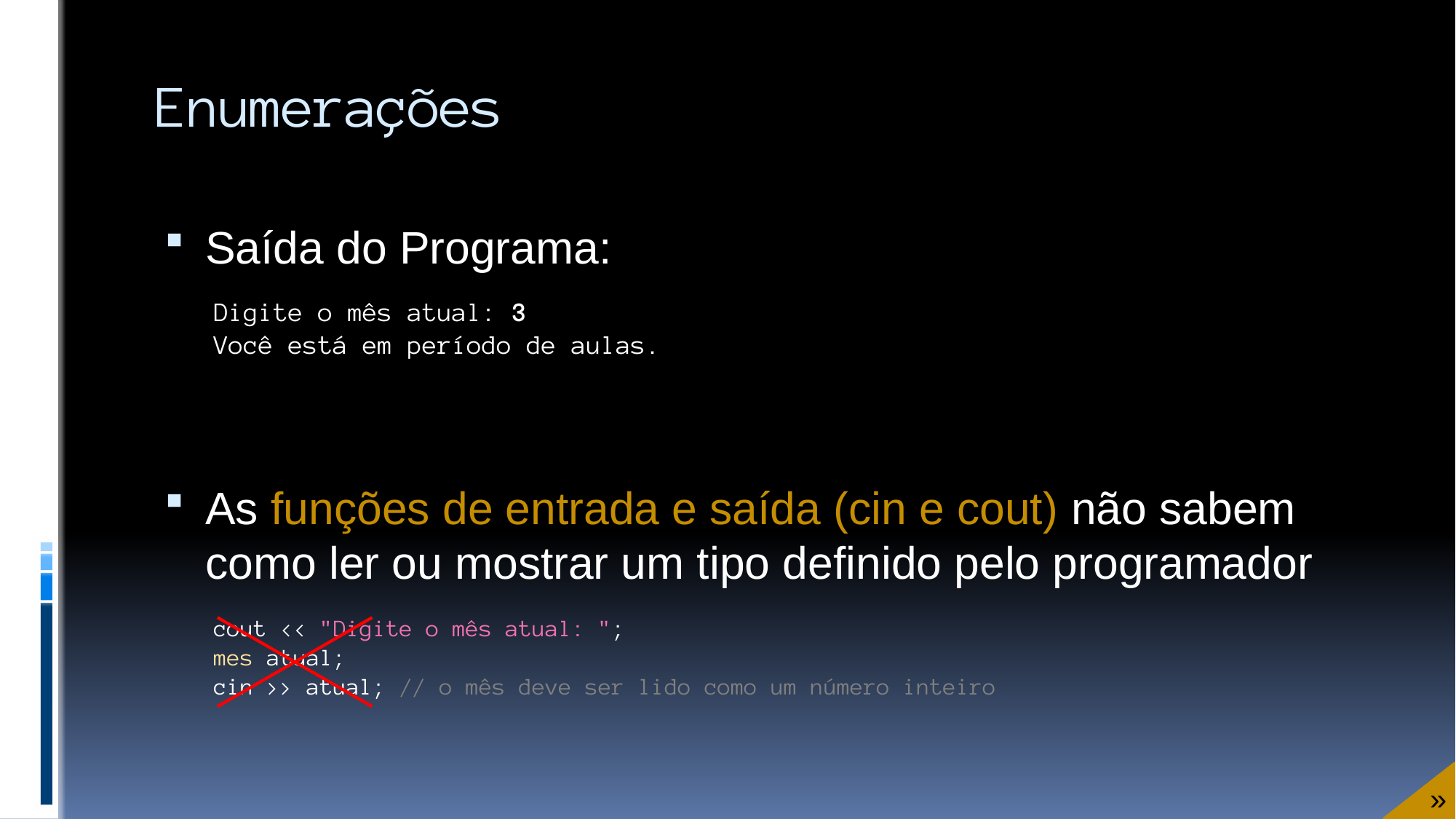

# Enumerações
Saída do Programa:

As funções de entrada e saída (cin e cout) não sabem como ler ou mostrar um tipo definido pelo programador
Digite o mês atual: 3
Você está em período de aulas.
cout << "Digite o mês atual: ";
mes atual;
cin >> atual; // o mês deve ser lido como um número inteiro

»